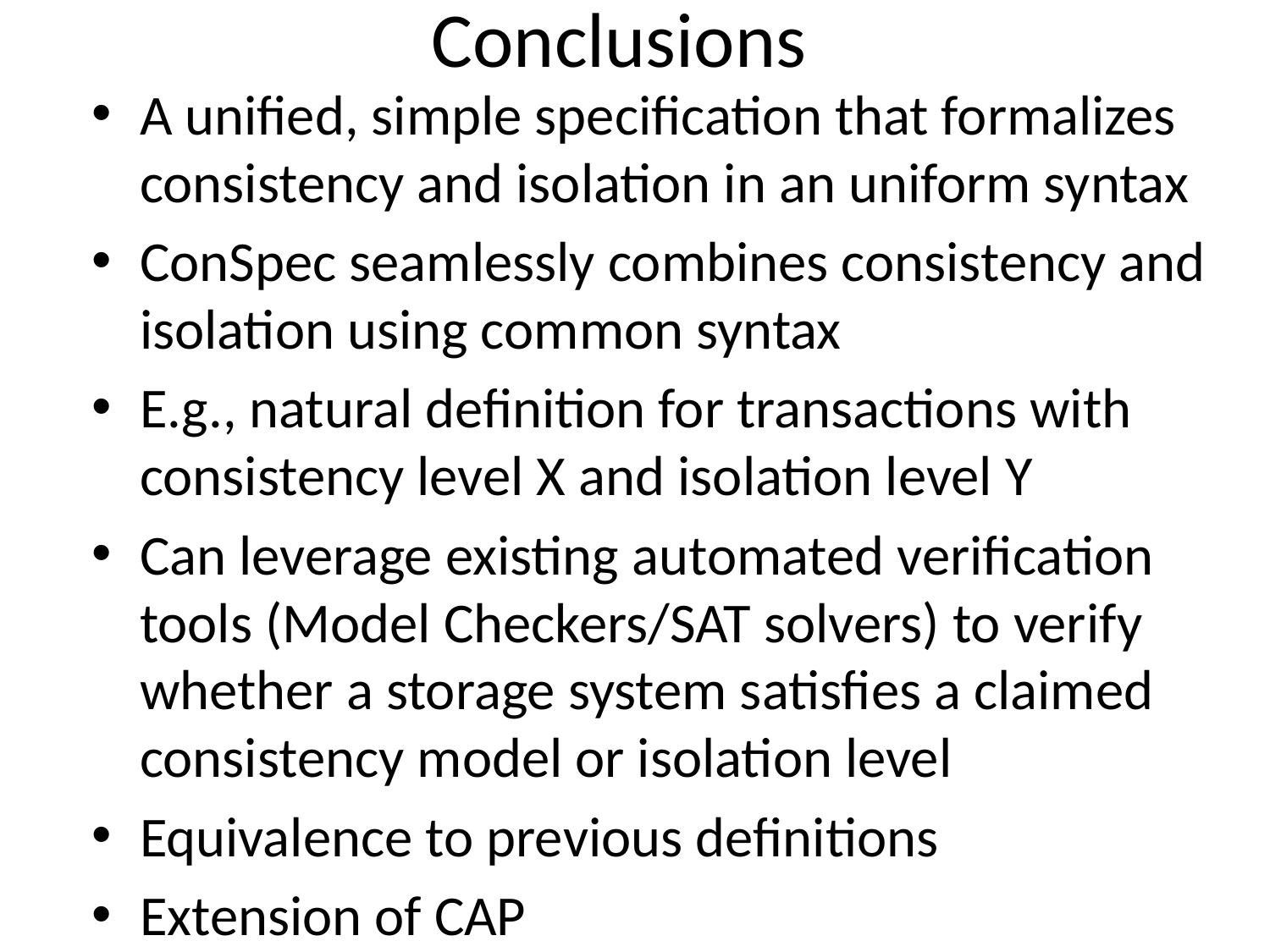

# Conclusions
A unified, simple specification that formalizes  consistency and isolation in an uniform syntax
ConSpec seamlessly combines consistency and isolation using common syntax
E.g., natural definition for transactions with consistency level X and isolation level Y
Can leverage existing automated verification tools (Model Checkers/SAT solvers) to verify whether a storage system satisfies a claimed consistency model or isolation level
Equivalence to previous definitions
Extension of CAP